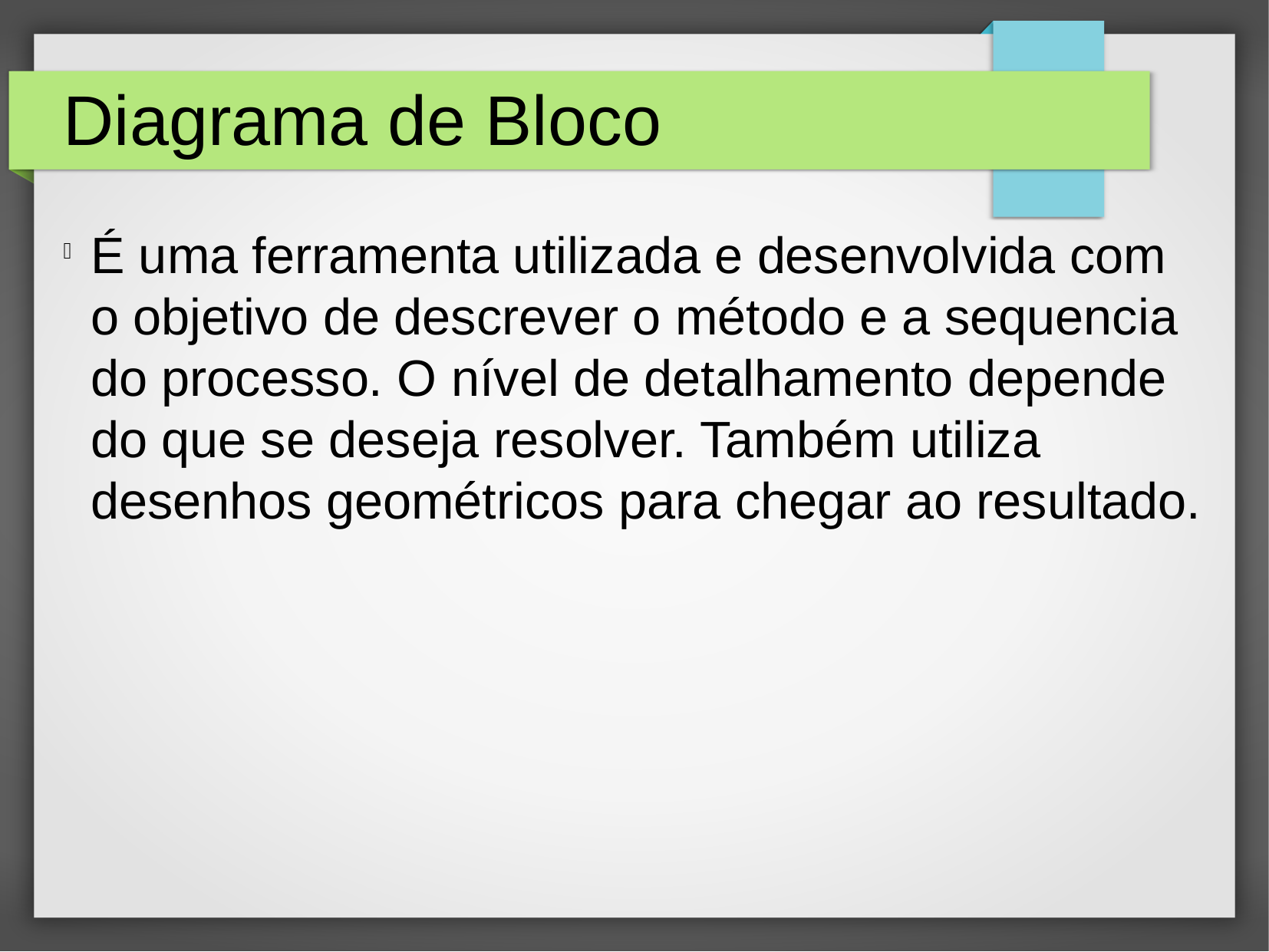

Diagrama de Bloco
É uma ferramenta utilizada e desenvolvida com o objetivo de descrever o método e a sequencia do processo. O nível de detalhamento depende do que se deseja resolver. Também utiliza desenhos geométricos para chegar ao resultado.